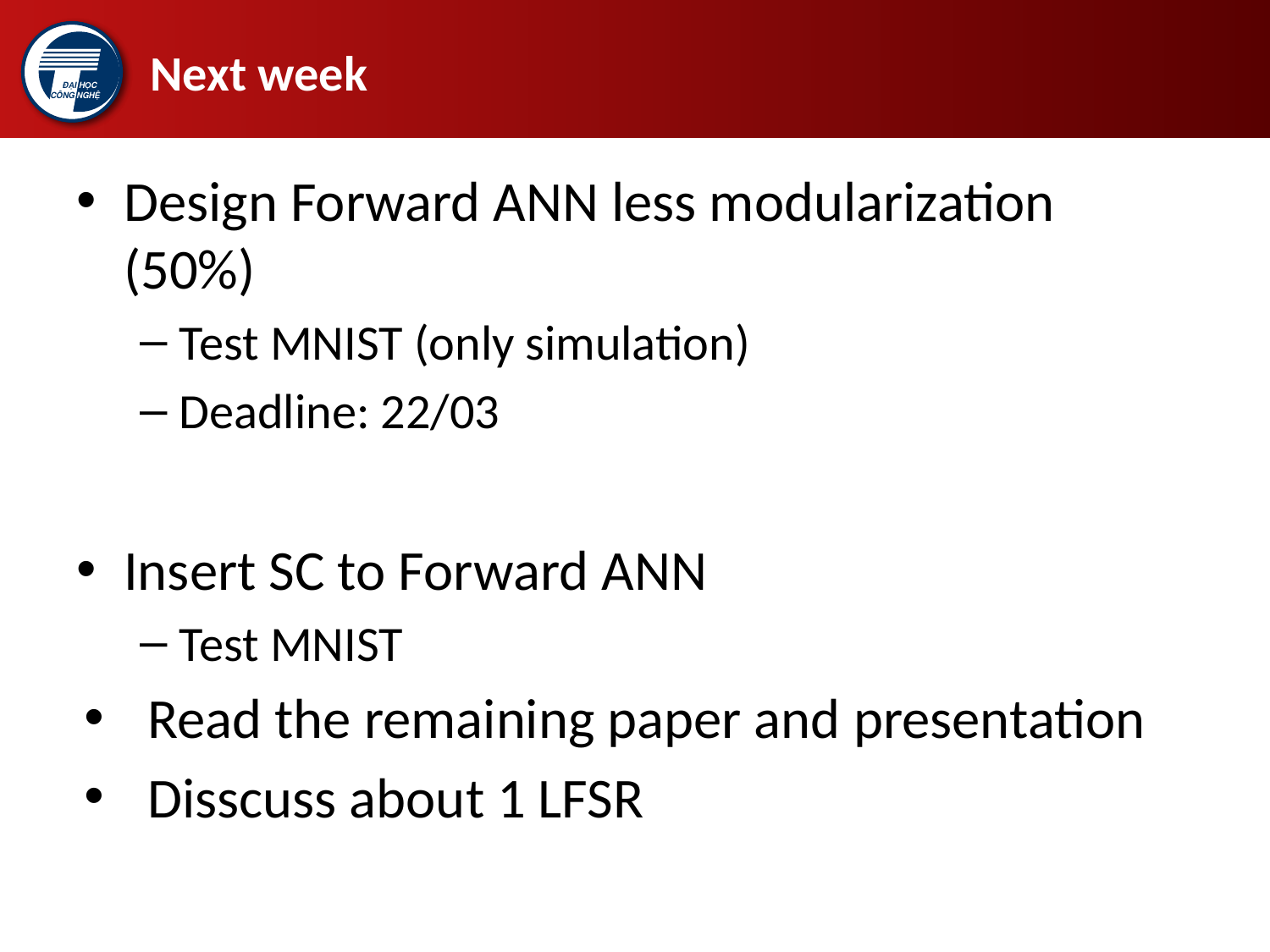

# Next week
Design Forward ANN less modularization (50%)
Test MNIST (only simulation)
Deadline: 22/03

Insert SC to Forward ANN
Test MNIST
Read the remaining paper and presentation
Disscuss about 1 LFSR